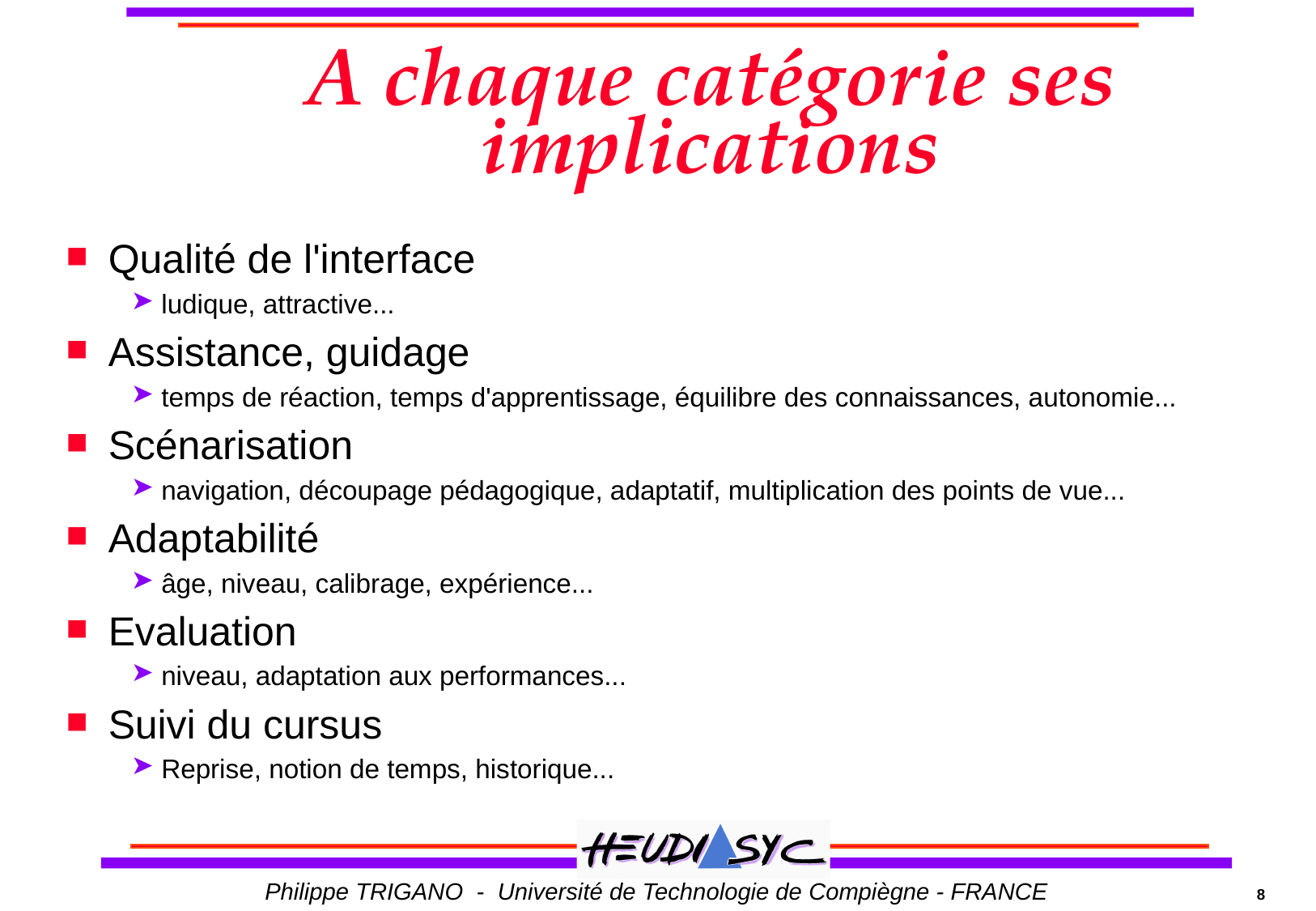

# A chaque catégorie ses implications
Qualité de l'interface
ludique, attractive...
Assistance, guidage
temps de réaction, temps d'apprentissage, équilibre des connaissances, autonomie...
Scénarisation
navigation, découpage pédagogique, adaptatif, multiplication des points de vue...
Adaptabilité
âge, niveau, calibrage, expérience...
Evaluation
niveau, adaptation aux performances...
Suivi du cursus
Reprise, notion de temps, historique...